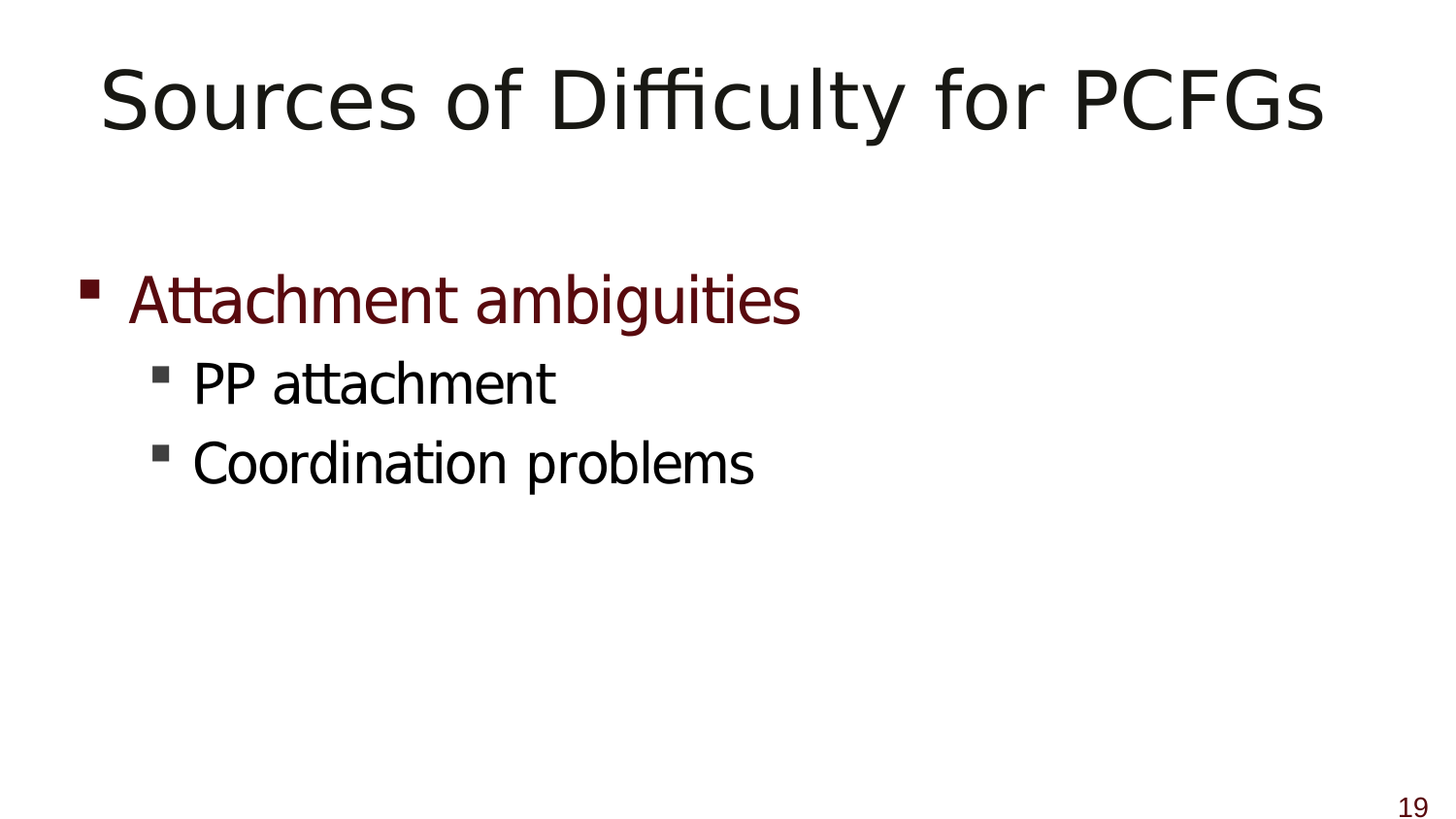

# Sources of Difficulty for PCFGs
Attachment ambiguities
PP attachment
Coordination problems
19